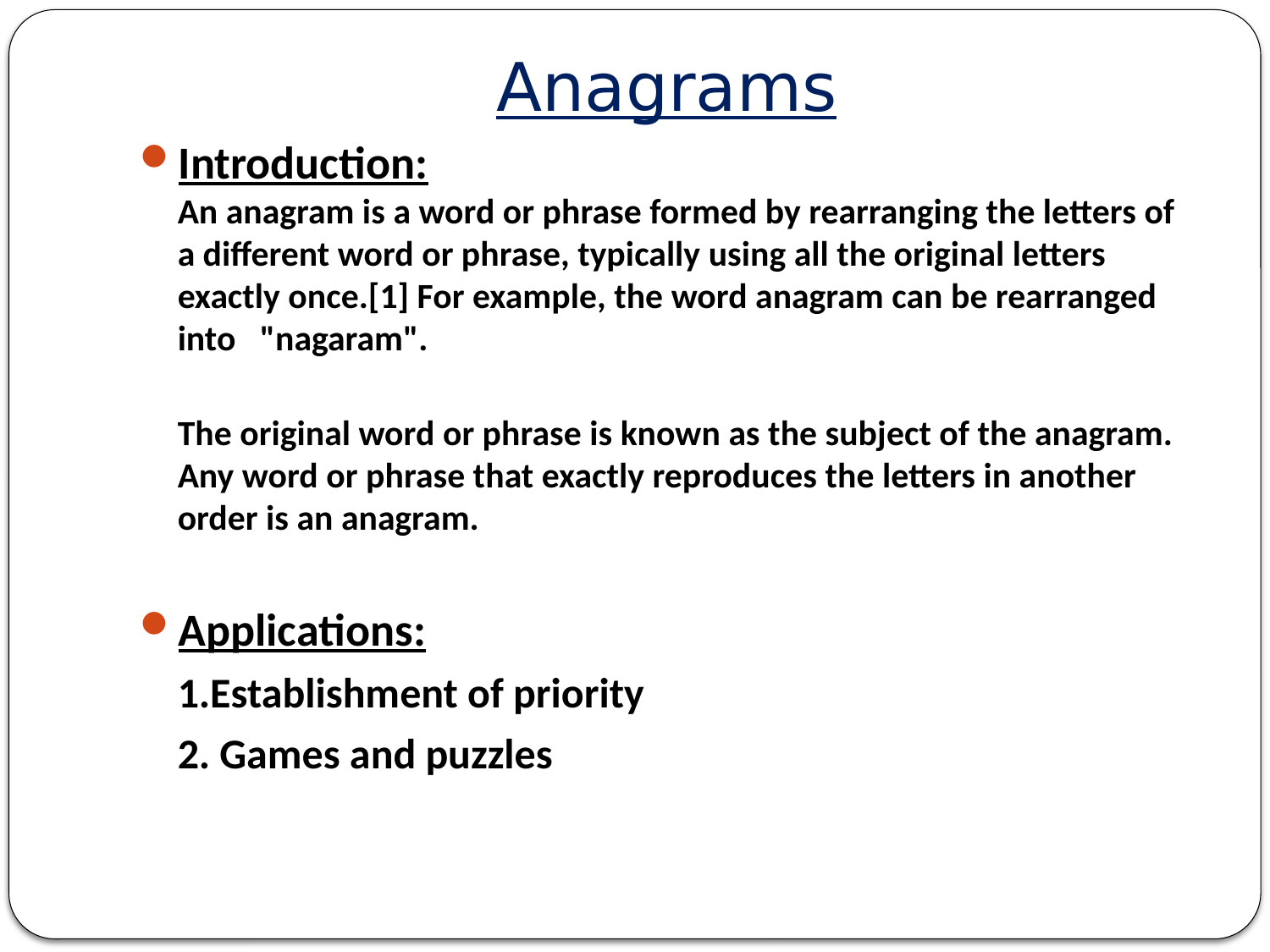

# Anagrams
Introduction:
An anagram is a word or phrase formed by rearranging the letters of a different word or phrase, typically using all the original letters exactly once.[1] For example, the word anagram can be rearranged into   "nagaram".
The original word or phrase is known as the subject of the anagram. Any word or phrase that exactly reproduces the letters in another order is an anagram.

Applications:
	1.Establishment of priority
	2. Games and puzzles